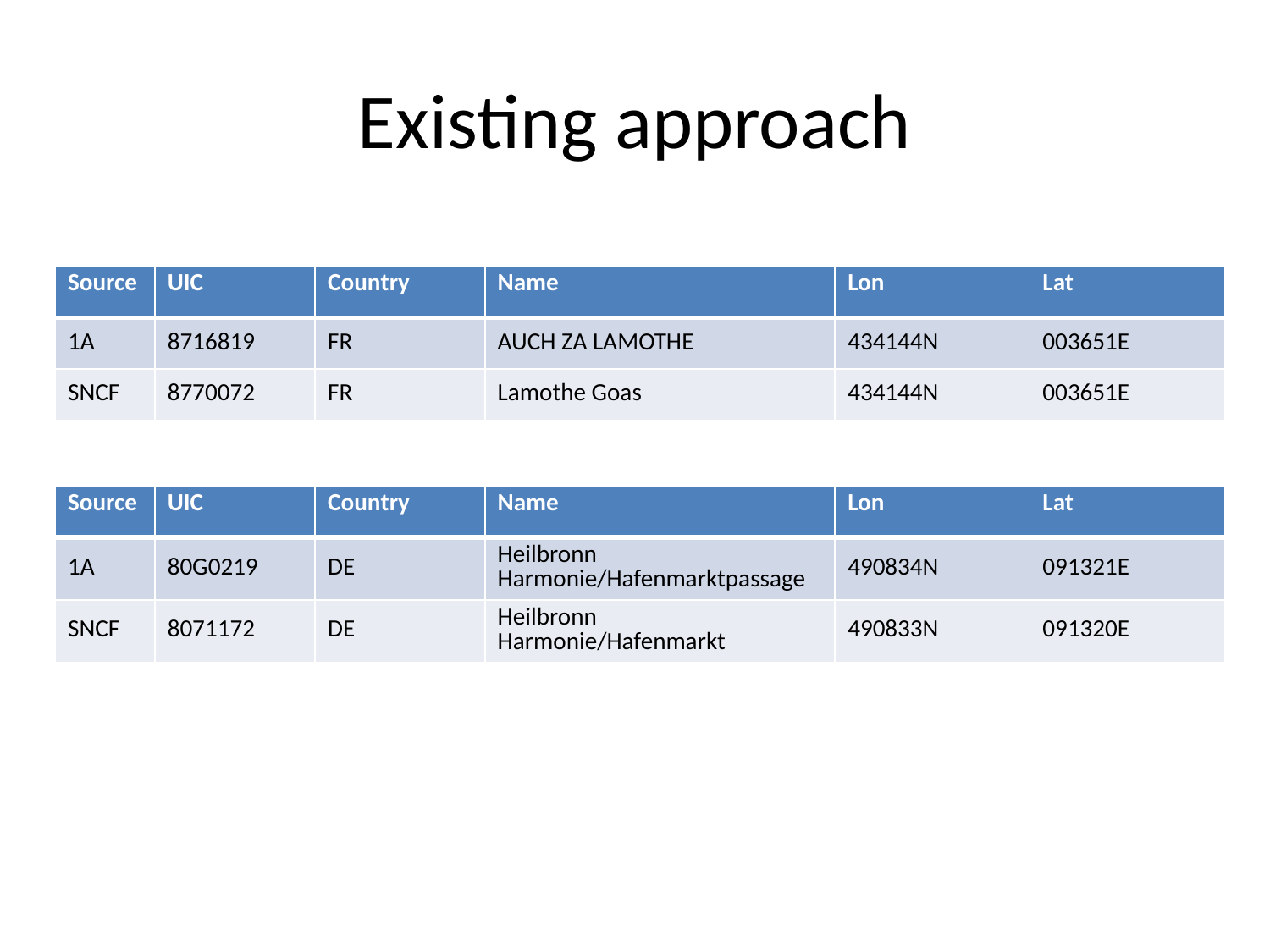

# Existing approach
| Source | UIC | Country | Name | Lon | Lat |
| --- | --- | --- | --- | --- | --- |
| 1A | 8716819 | FR | AUCH ZA LAMOTHE | 434144N | 003651E |
| SNCF | 8770072 | FR | Lamothe Goas | 434144N | 003651E |
| Source | UIC | Country | Name | Lon | Lat |
| --- | --- | --- | --- | --- | --- |
| 1A | 80G0219 | DE | Heilbronn Harmonie/Hafenmarktpassage | 490834N | 091321E |
| SNCF | 8071172 | DE | Heilbronn Harmonie/Hafenmarkt | 490833N | 091320E |